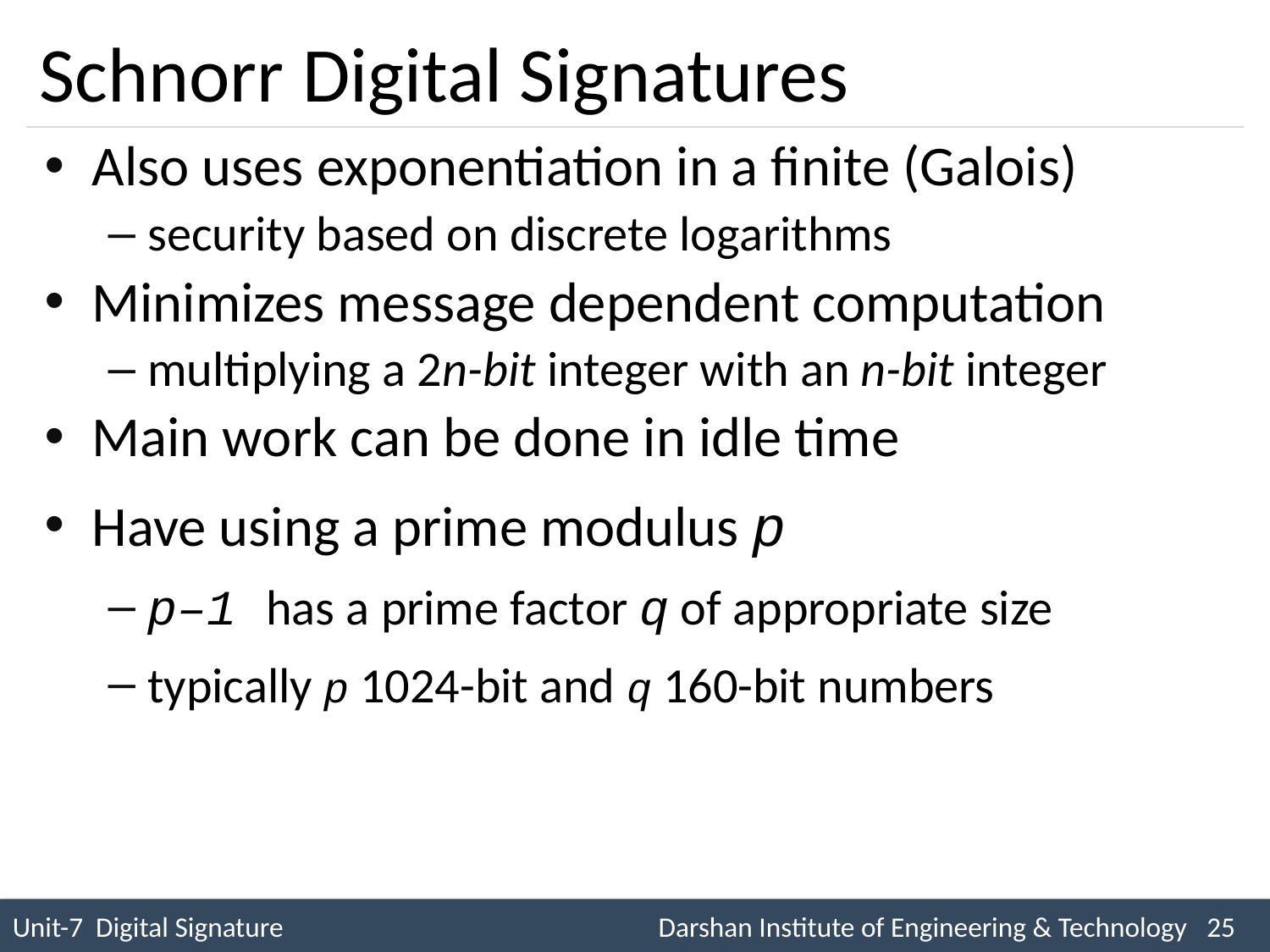

# Schnorr Digital Signatures
Also uses exponentiation in a finite (Galois)
security based on discrete logarithms
Minimizes message dependent computation
multiplying a 2n-bit integer with an n-bit integer
Main work can be done in idle time
Have using a prime modulus p
p–1 has a prime factor q of appropriate size
typically p 1024-bit and q 160-bit numbers